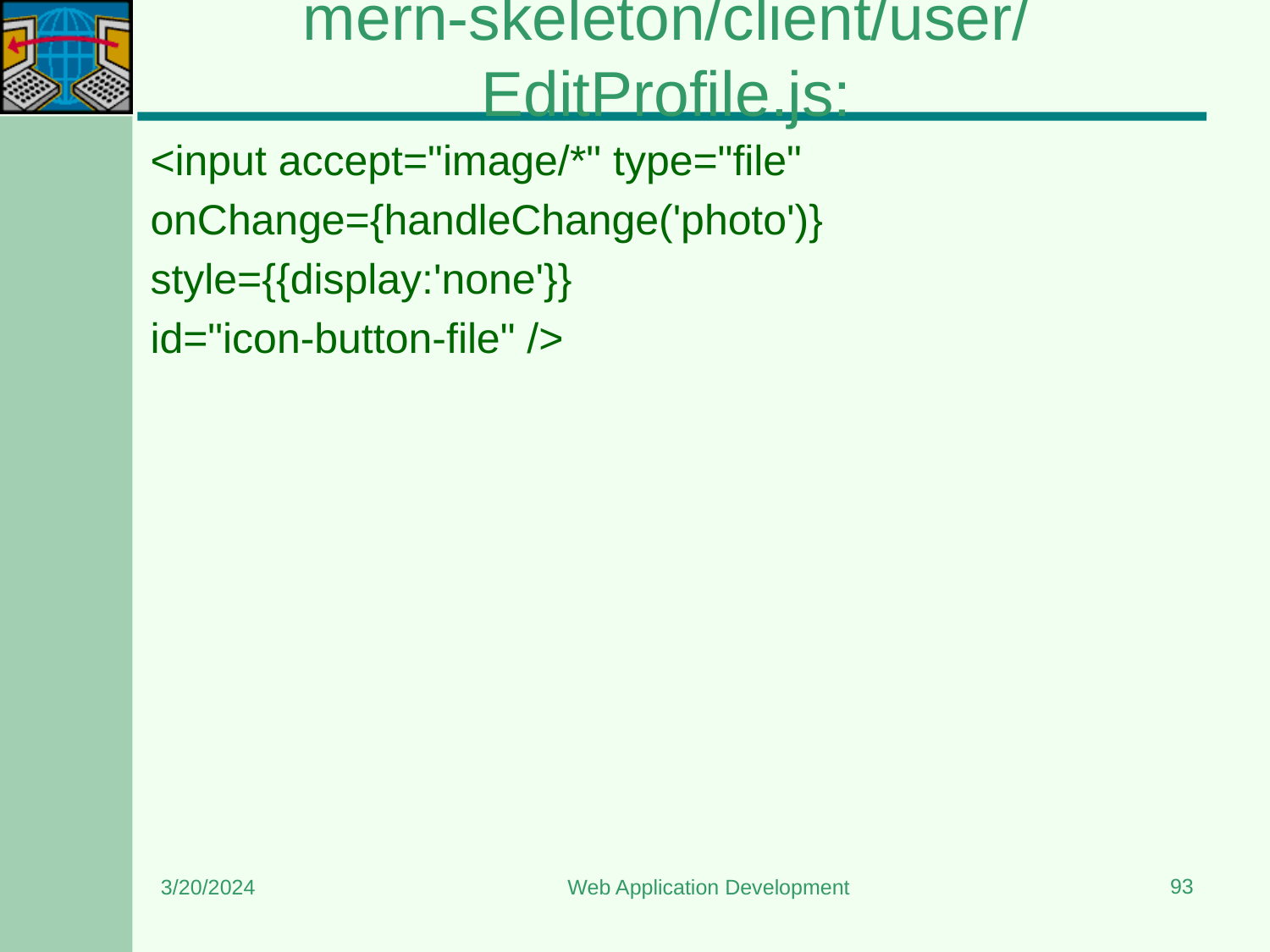

# mern-skeleton/client/user/EditProfile.js:
<input accept="image/*" type="file"
onChange={handleChange('photo')}
style={{display:'none'}}
id="icon-button-file" />
93
3/20/2024
Web Application Development